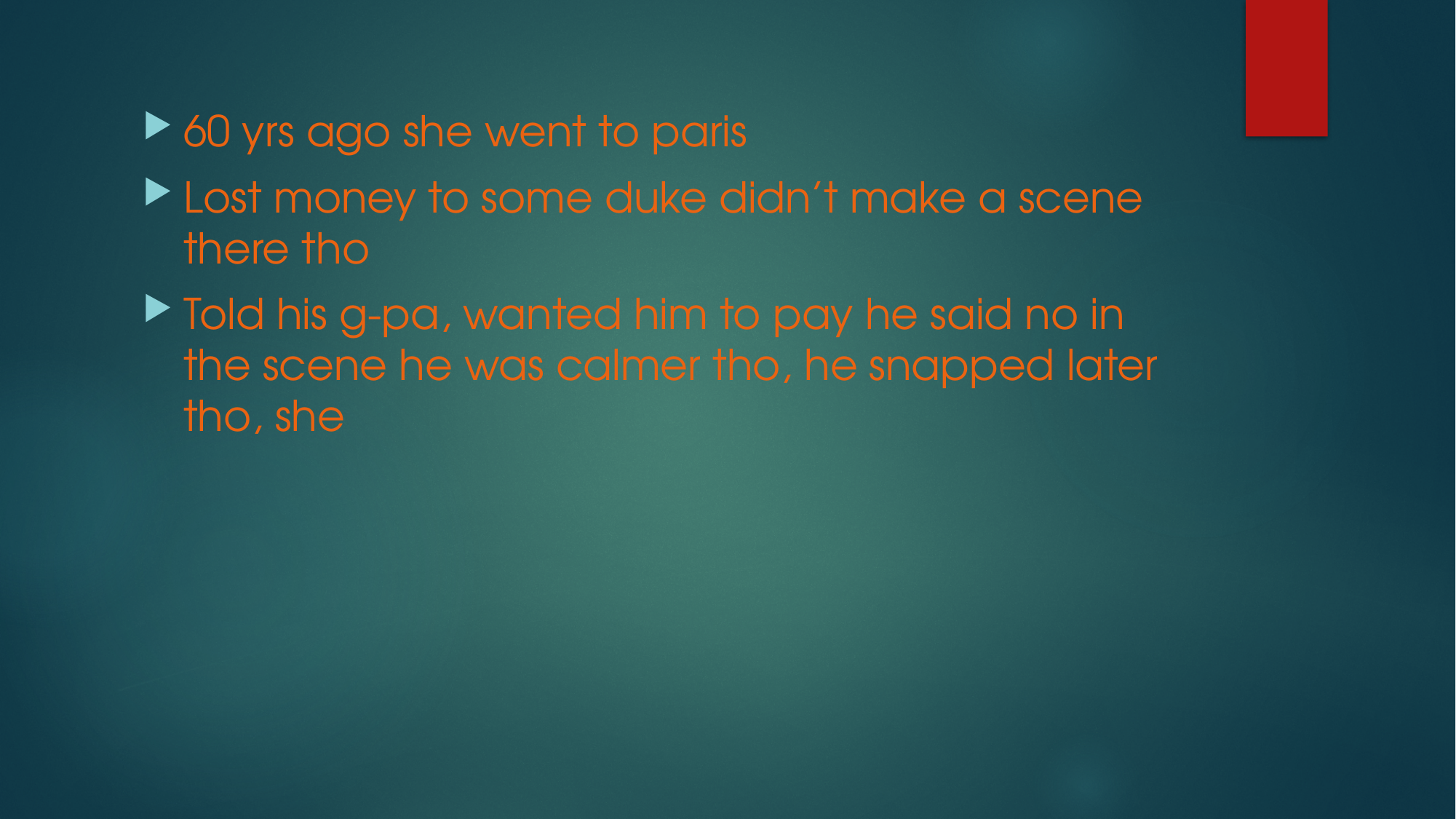

60 yrs ago she went to paris
Lost money to some duke didn’t make a scene there tho
Told his g-pa, wanted him to pay he said no in the scene he was calmer tho, he snapped later tho, she